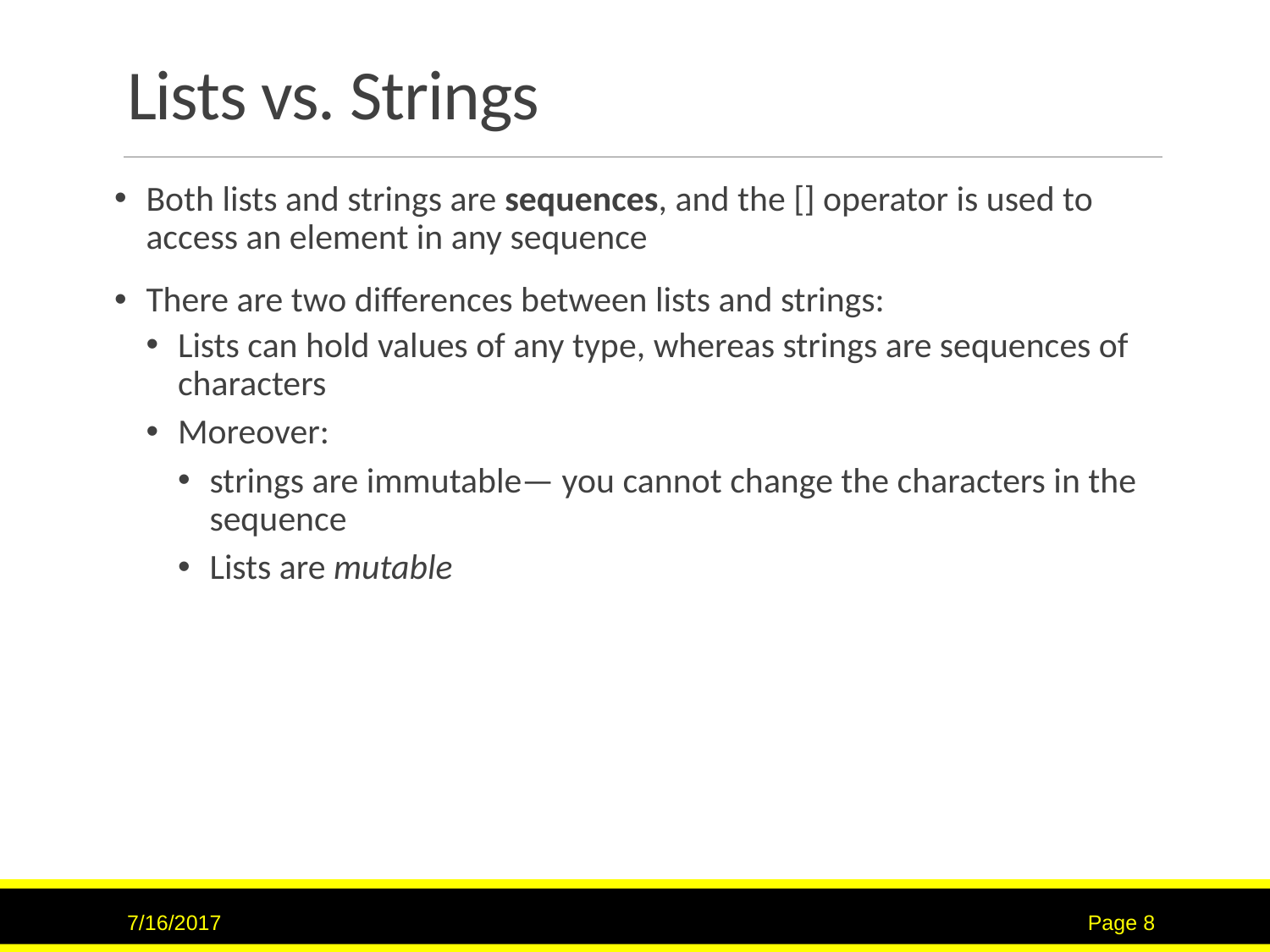

# Lists vs. Strings
Both lists and strings are sequences, and the [] operator is used to access an element in any sequence
There are two differences between lists and strings:
Lists can hold values of any type, whereas strings are sequences of characters
Moreover:
strings are immutable— you cannot change the characters in the sequence
Lists are mutable
7/16/2017
Page 8